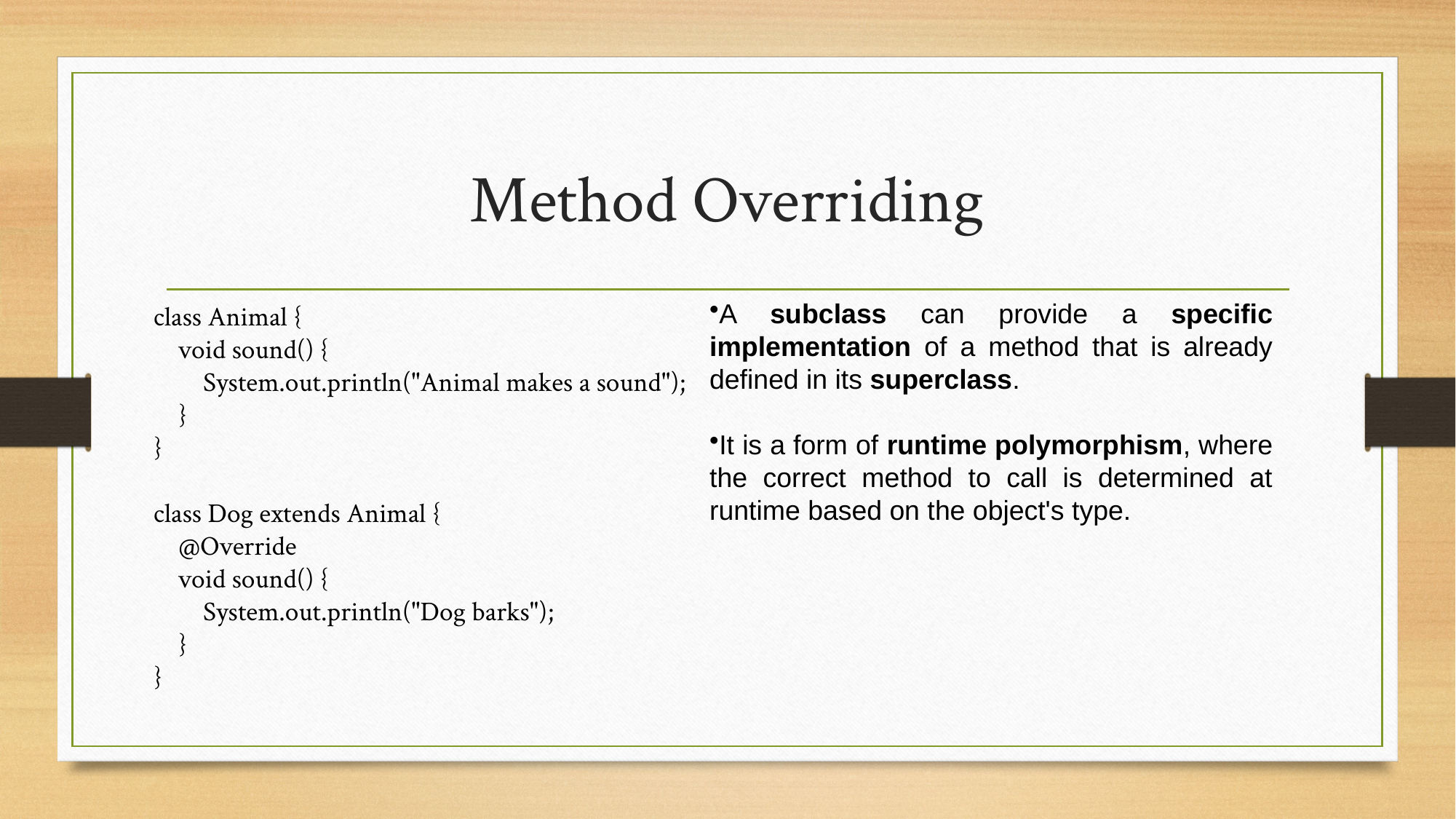

# Method Overriding

A subclass can provide a specific implementation of a method that is already defined in its superclass.

It is a form of runtime polymorphism, where the correct method to call is determined at runtime based on the object's type.
class Animal {
    void sound() {
        System.out.println("Animal makes a sound");
    }
}

class Dog extends Animal {
    @Override
    void sound() {
        System.out.println("Dog barks");
    }
}